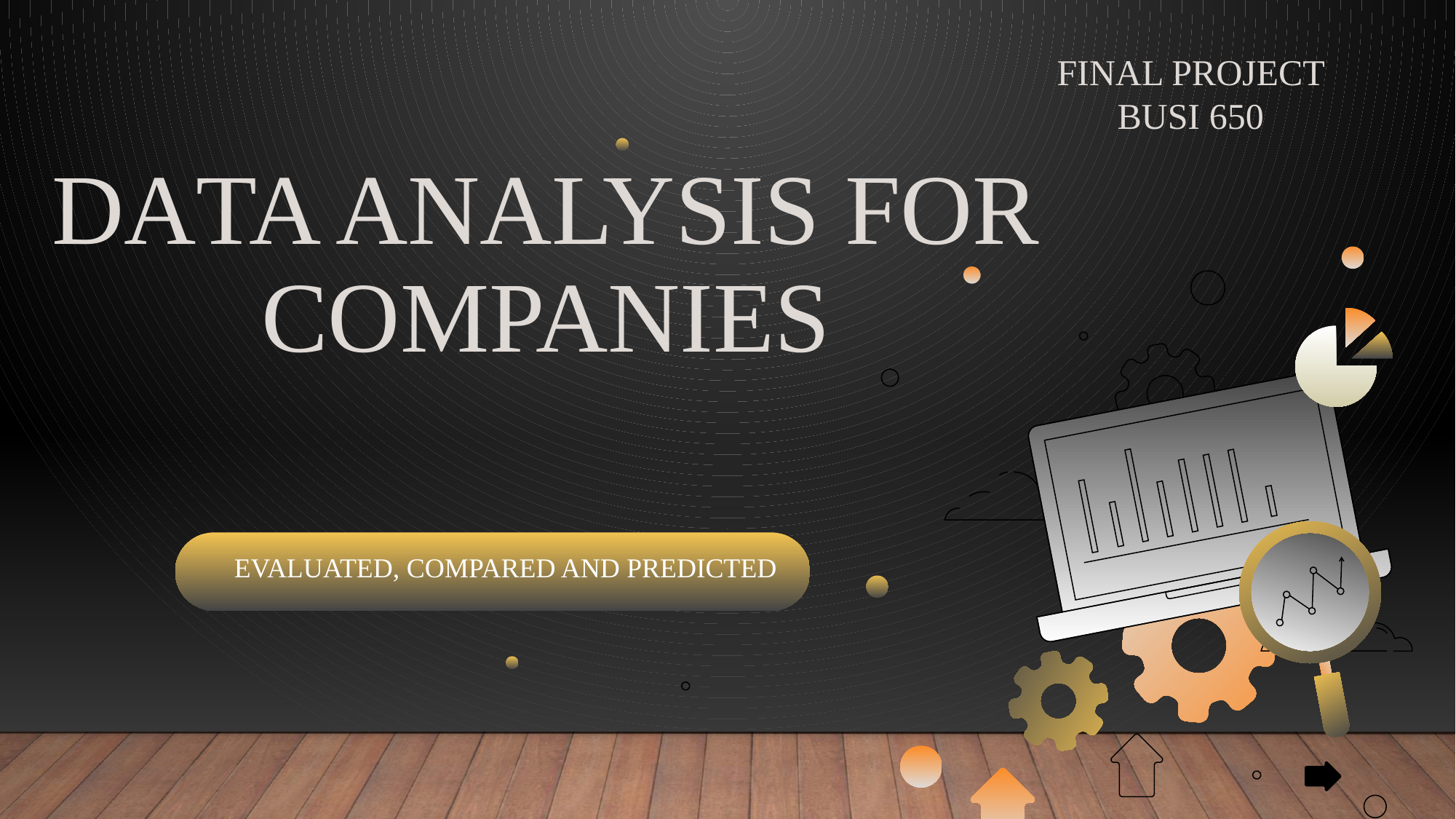

# Data ANALYSIS FOR COMPANIES
FINAL PROJECT BUSI 650

Evaluated, Compared and Predicted